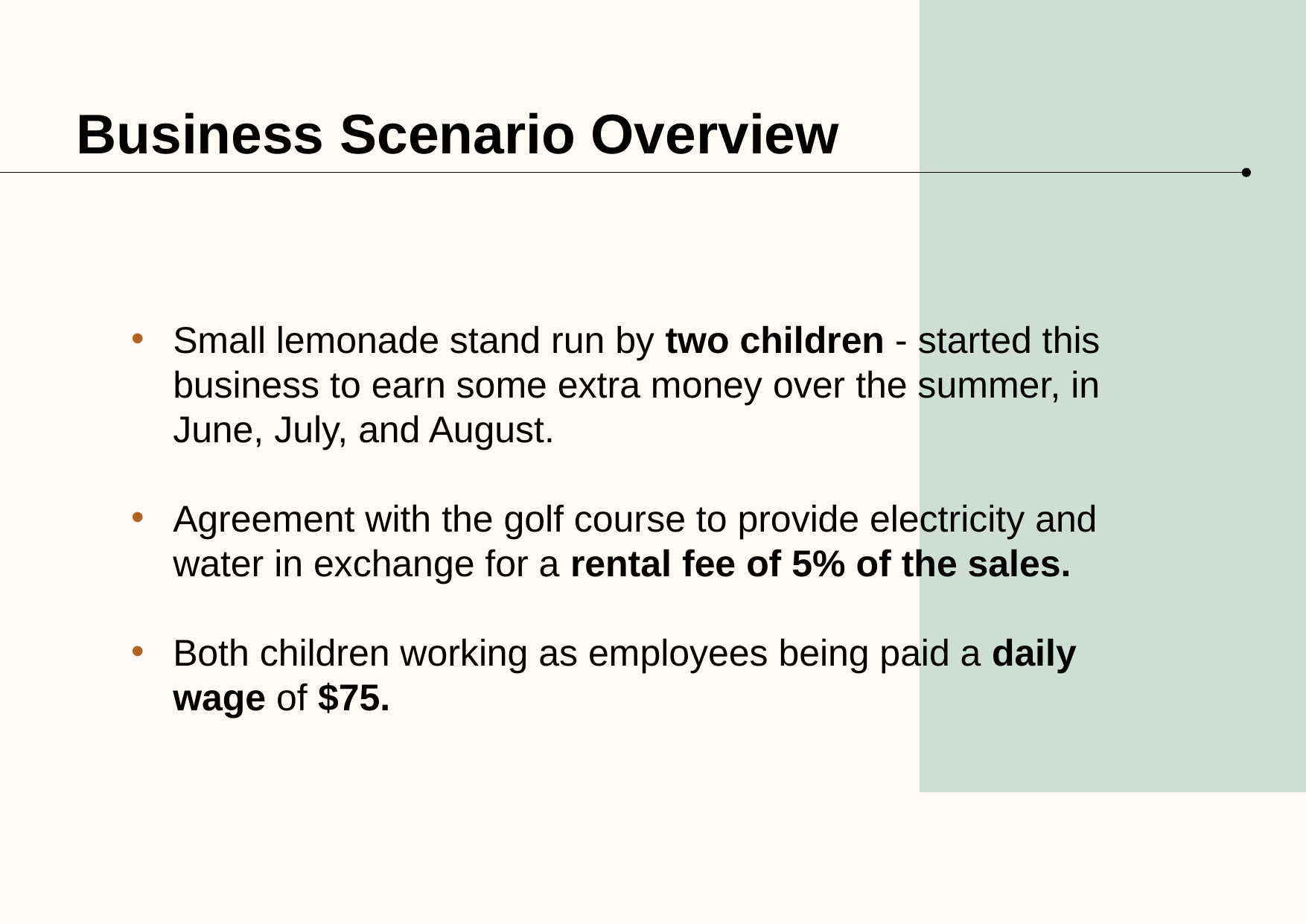

# Business Scenario Overview
Small lemonade stand run by two children - started this business to earn some extra money over the summer, in June, July, and August.

Agreement with the golf course to provide electricity and water in exchange for a rental fee of 5% of the sales.

Both children working as employees being paid a daily wage of $75.